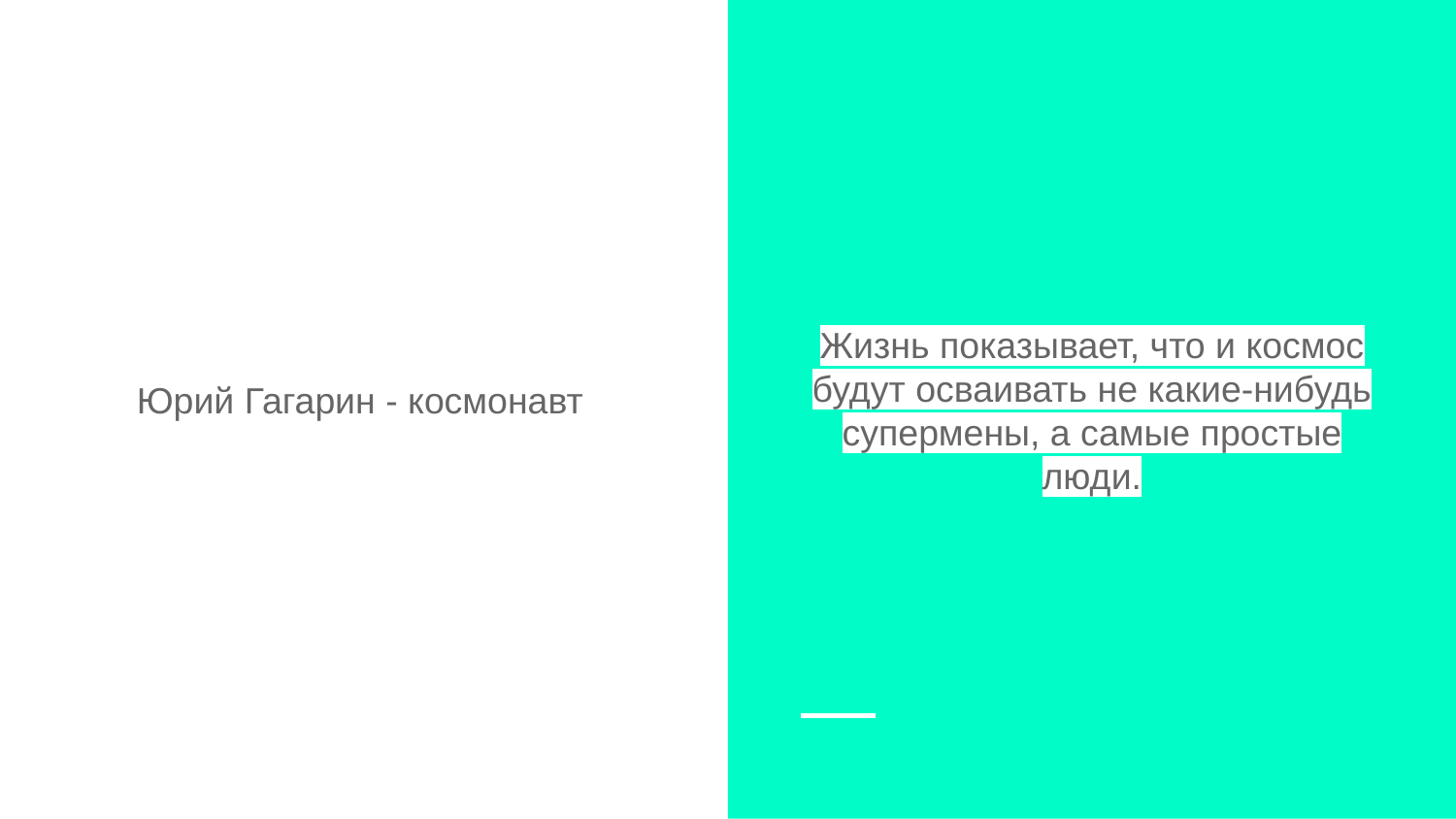

Жизнь показывает, что и космос будут осваивать не какие-нибудь супермены, а самые простые люди.
Юрий Гагарин - космонавт